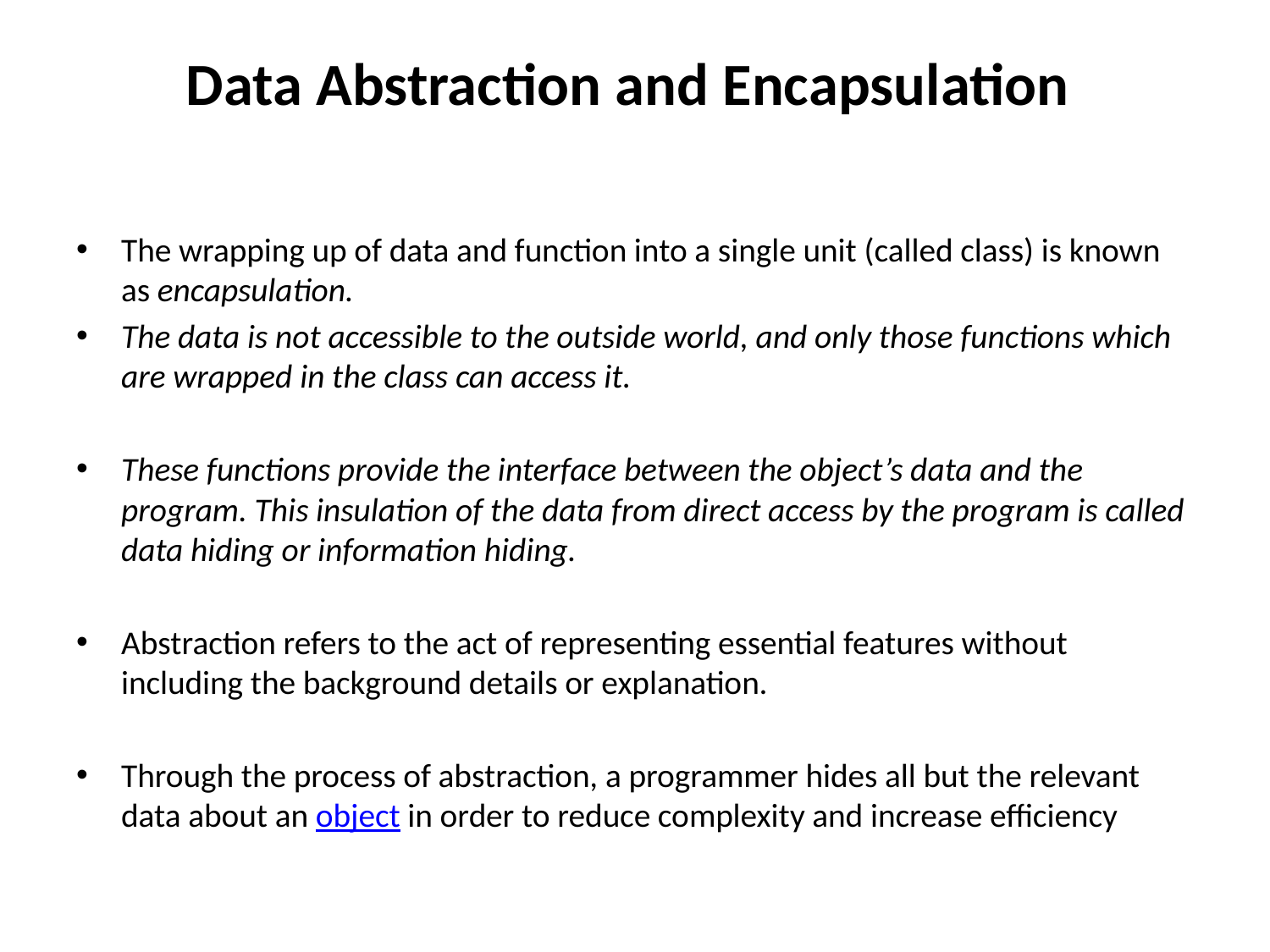

# Data Abstraction and Encapsulation
The wrapping up of data and function into a single unit (called class) is known as encapsulation.
The data is not accessible to the outside world, and only those functions which are wrapped in the class can access it.

These functions provide the interface between the object’s data and the program. This insulation of the data from direct access by the program is called data hiding or information hiding.

Abstraction refers to the act of representing essential features without including the background details or explanation.

Through the process of abstraction, a programmer hides all but the relevant data about an object in order to reduce complexity and increase efficiency